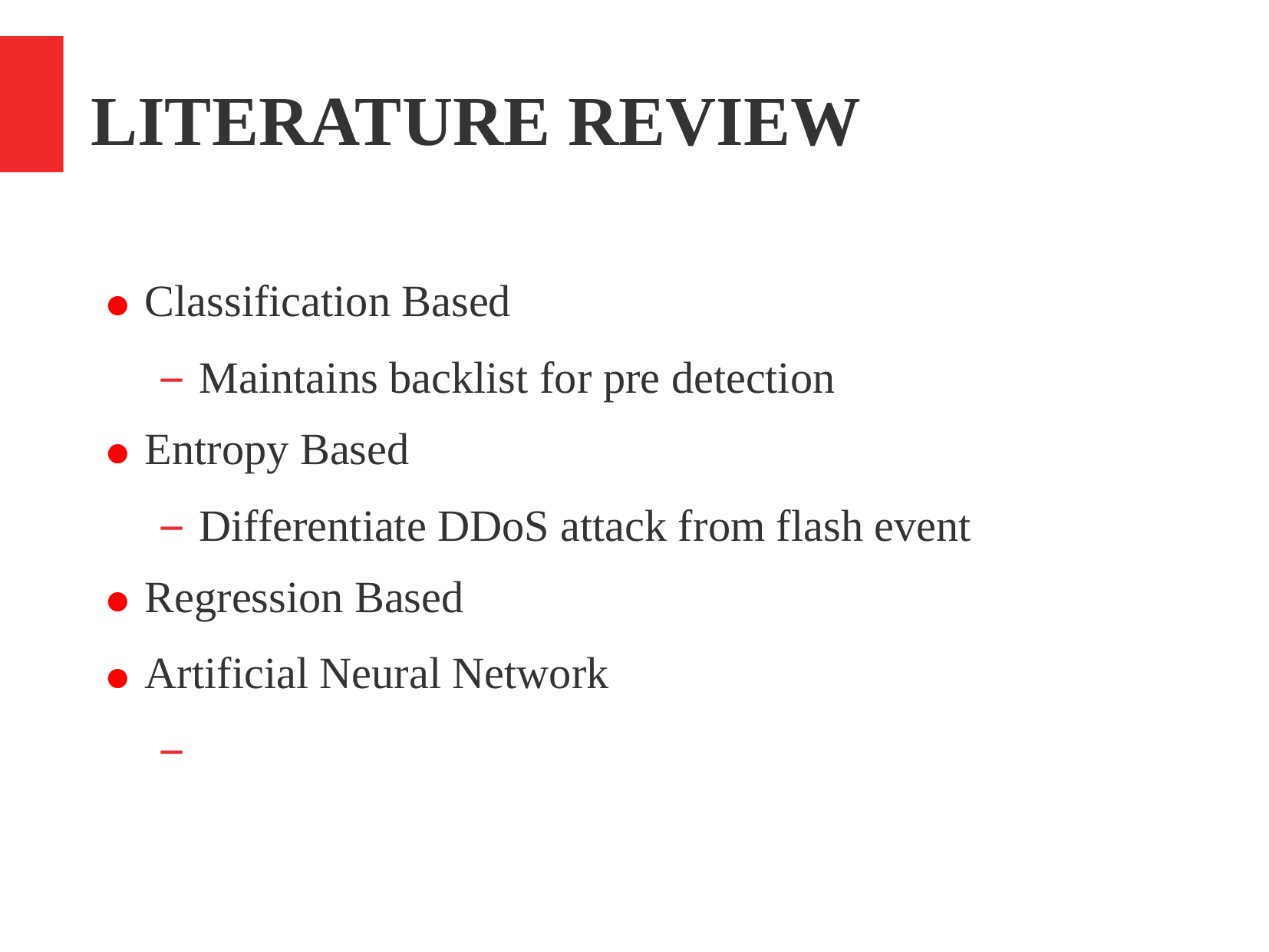

LITERATURE REVIEW
Classification Based
Maintains backlist for pre detection
Entropy Based
Differentiate DDoS attack from flash event
Regression Based
Artificial Neural Network